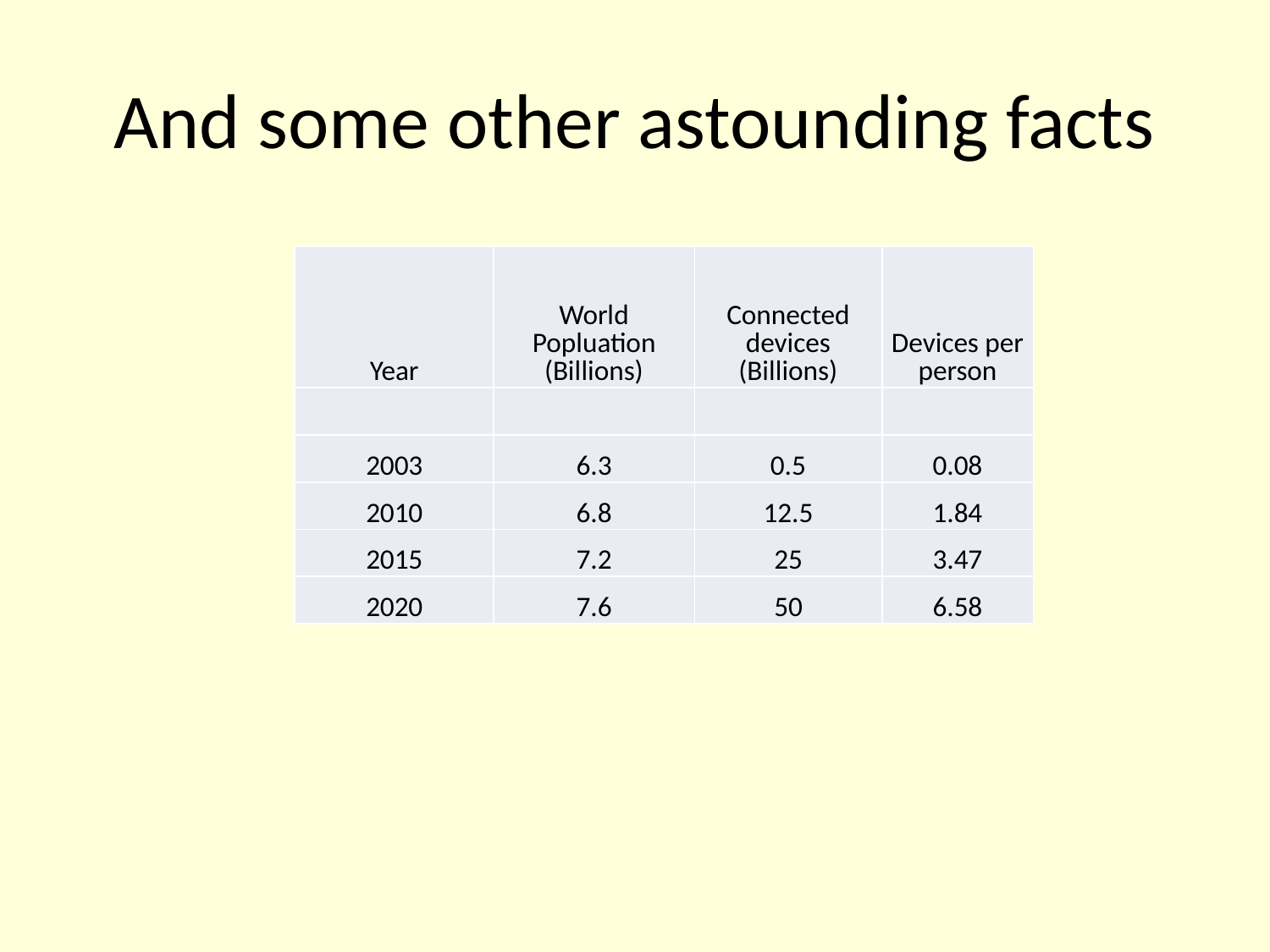

# And some other astounding facts
| Year | World Popluation (Billions) | Connected devices (Billions) | Devices per person |
| --- | --- | --- | --- |
|  |  |  |  |
| 2003 | 6.3 | 0.5 | 0.08 |
| 2010 | 6.8 | 12.5 | 1.84 |
| 2015 | 7.2 | 25 | 3.47 |
| 2020 | 7.6 | 50 | 6.58 |